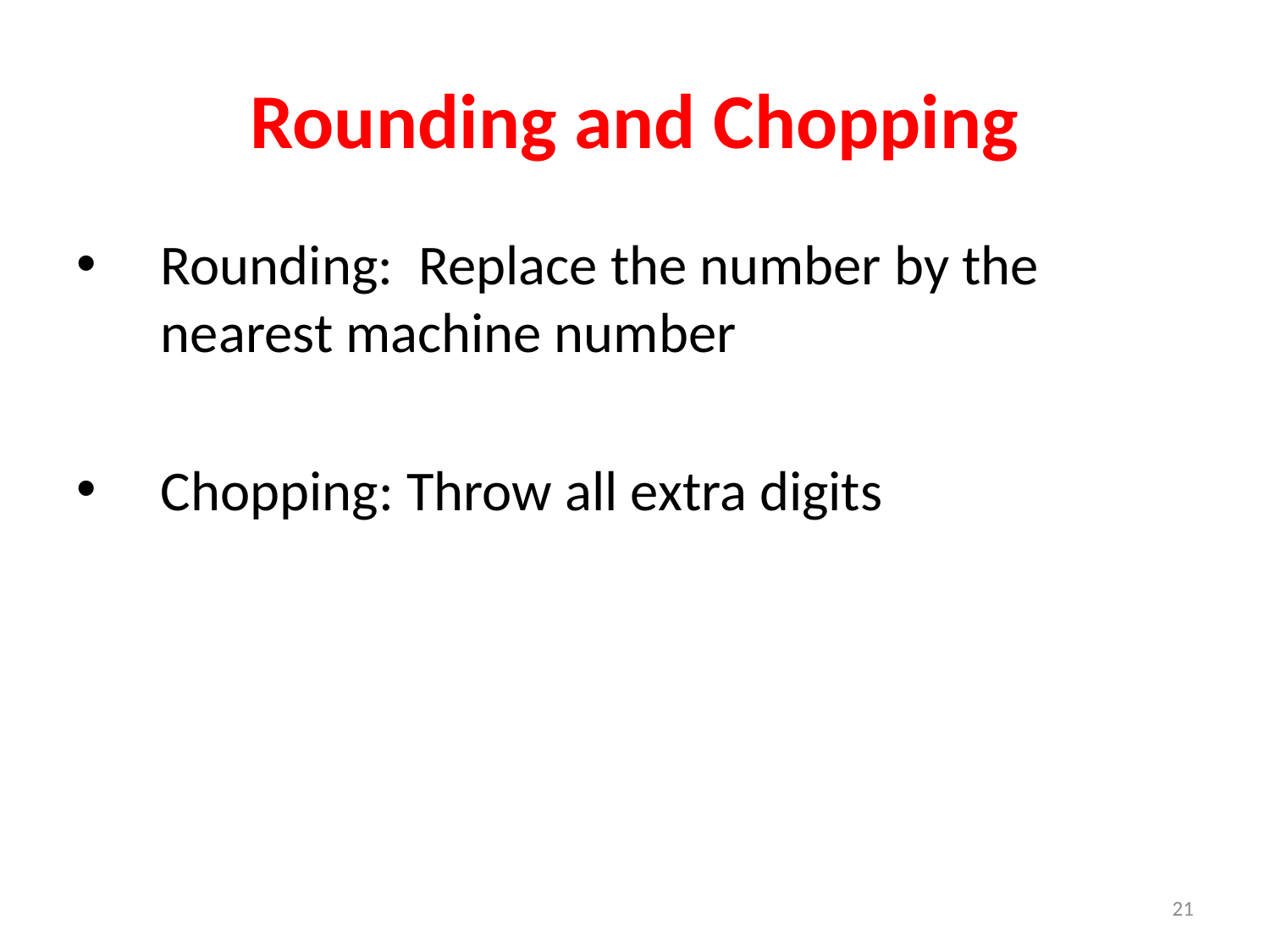

# Rounding and Chopping
Rounding:  Replace the number by the nearest machine number

Chopping: Throw all extra digits
21